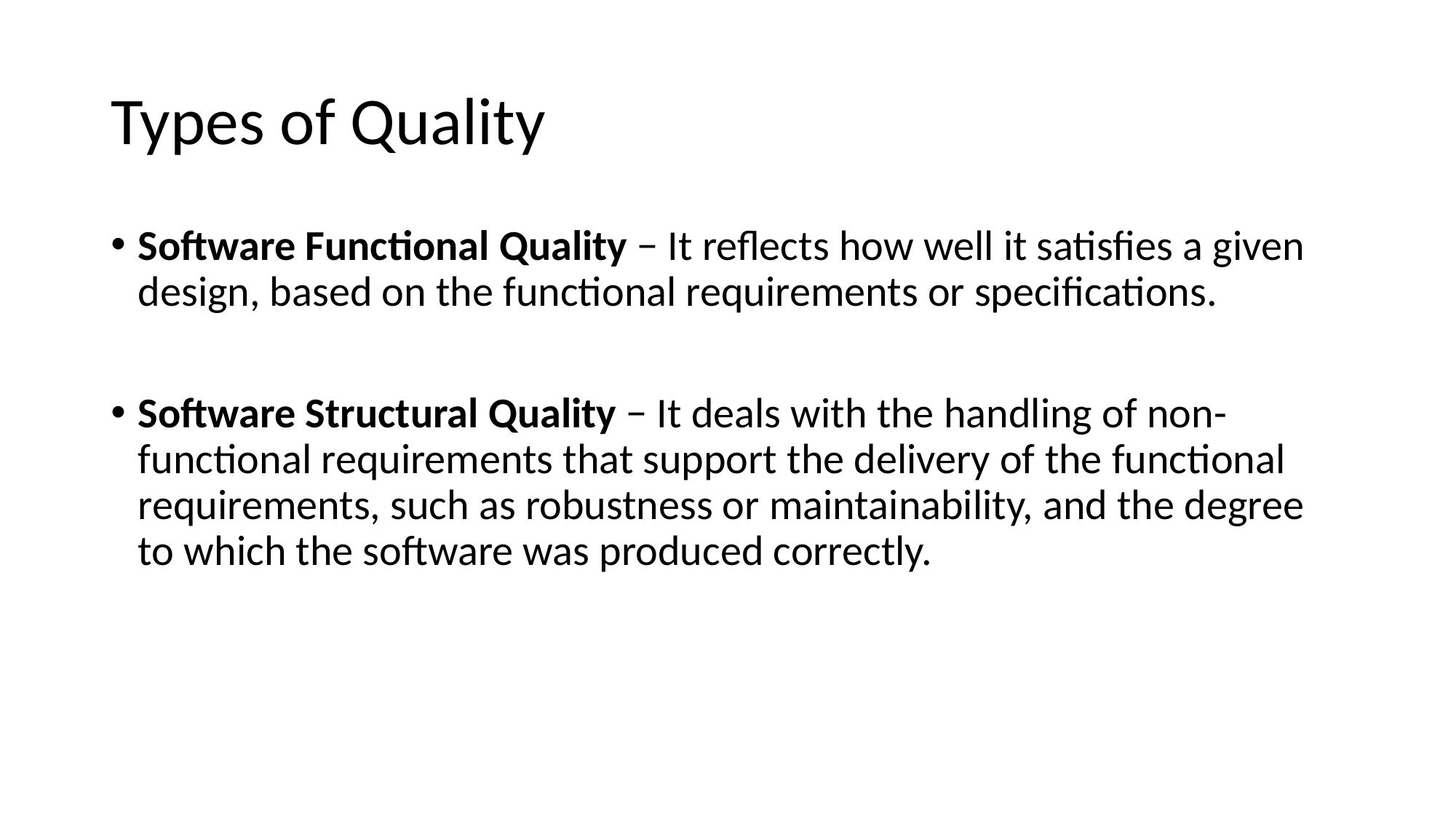

# Types of Quality
Software Functional Quality − It reflects how well it satisfies a given design, based on the functional requirements or specifications.

Software Structural Quality − It deals with the handling of non-functional requirements that support the delivery of the functional requirements, such as robustness or maintainability, and the degree to which the software was produced correctly.